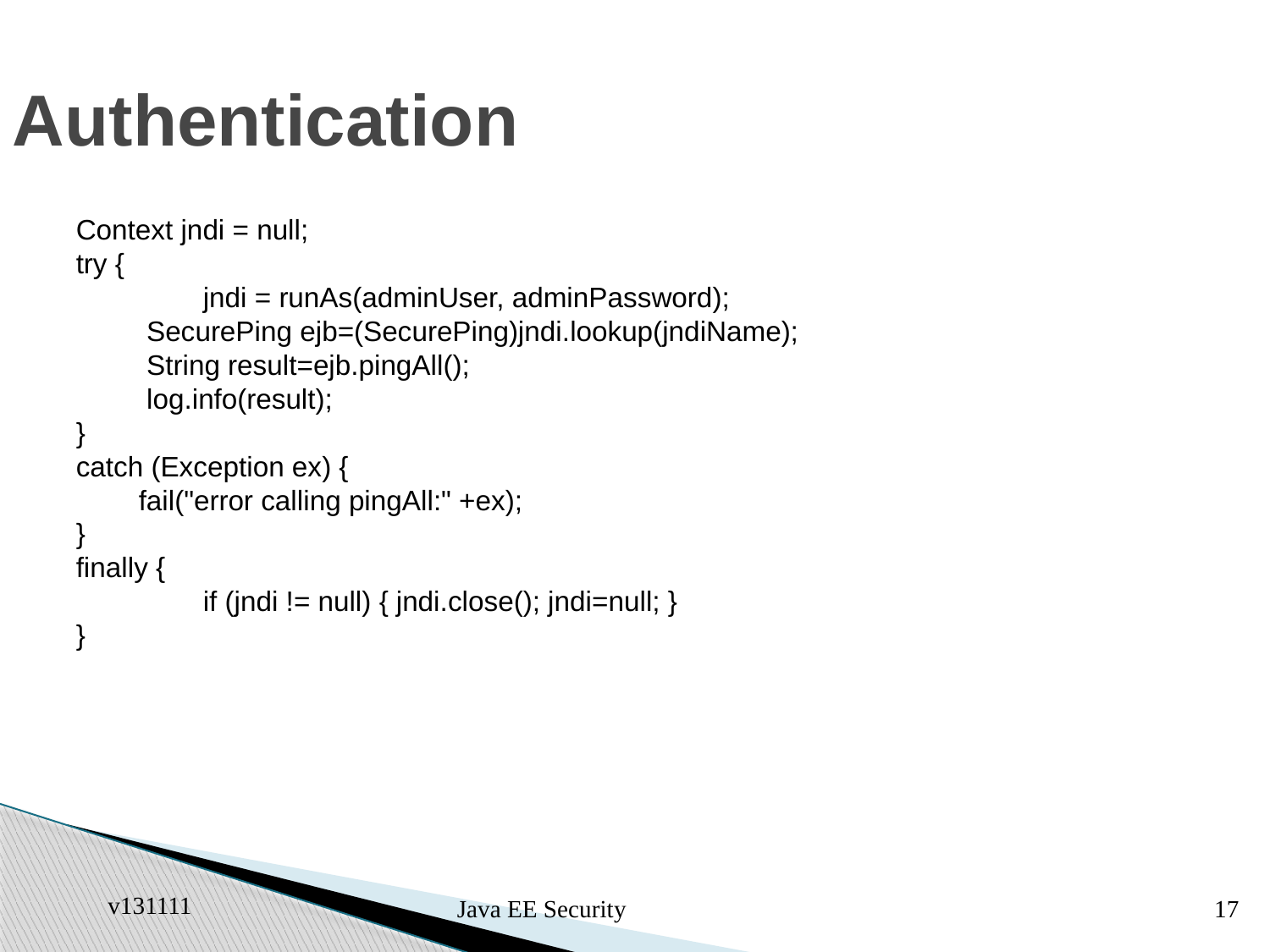

# Authentication
Context jndi = null;
try {
	jndi = runAs(adminUser, adminPassword);
         SecurePing ejb=(SecurePing)jndi.lookup(jndiName);
         String result=ejb.pingAll();
         log.info(result);
}
catch (Exception ex) {
        fail("error calling pingAll:" +ex);
}
finally {
	if (jndi != null) { jndi.close(); jndi=null; }
}

v131111
Java EE Security
17